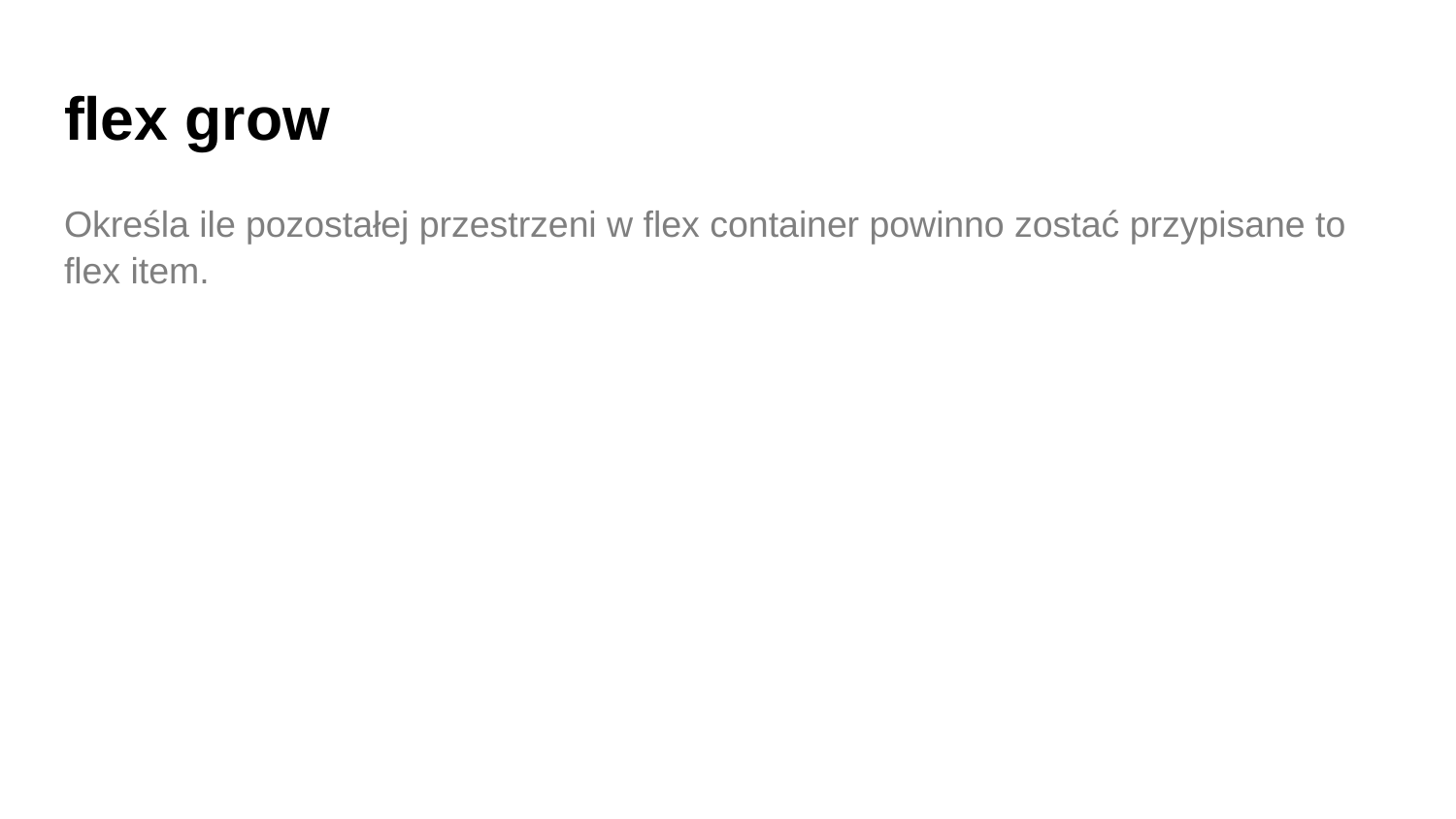

# flex grow
Określa ile pozostałej przestrzeni w flex container powinno zostać przypisane to flex item.